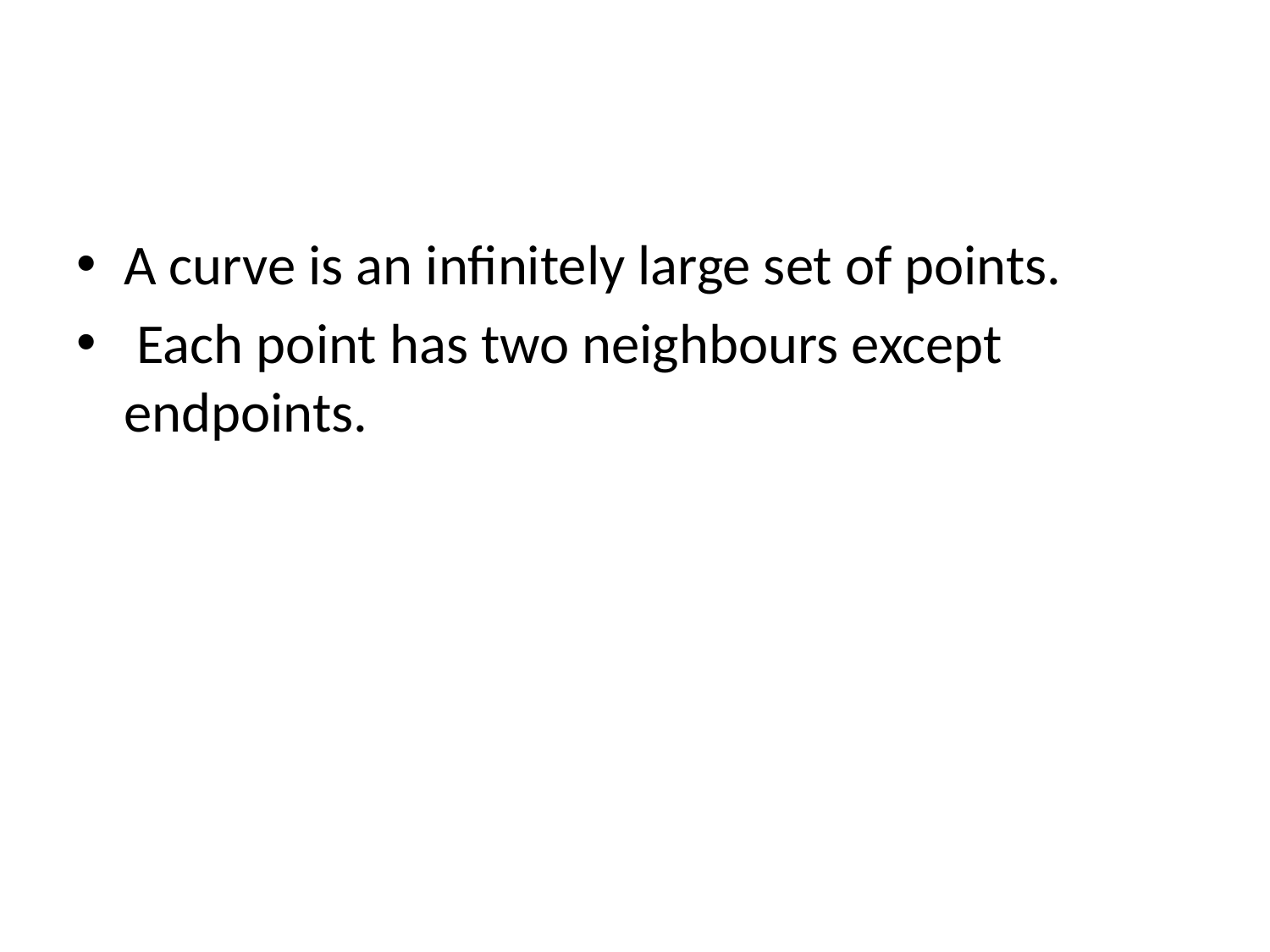

#
A curve is an infinitely large set of points.
 Each point has two neighbours except endpoints.